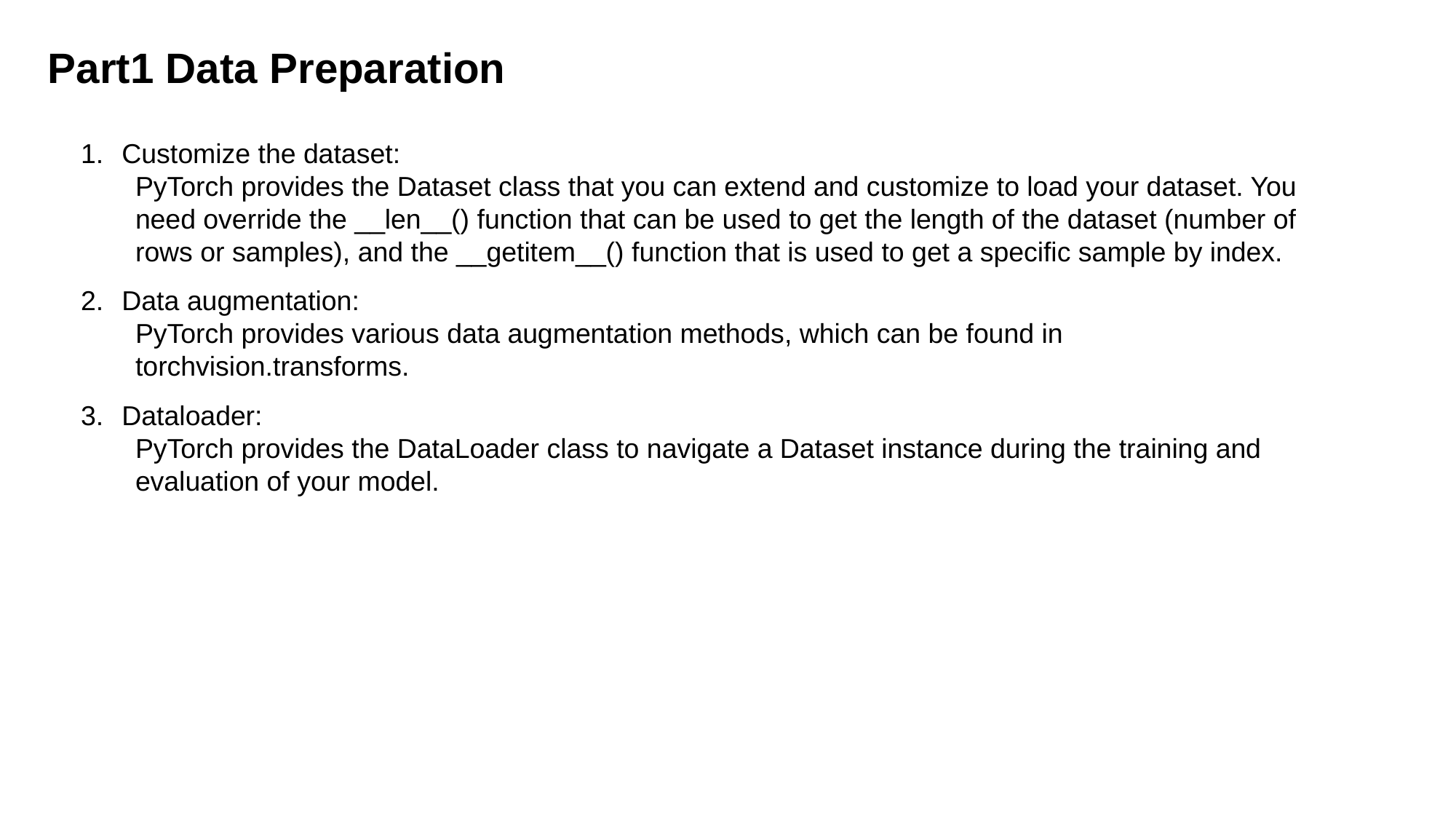

# Part1 Data Preparation
Customize the dataset:
PyTorch provides the Dataset class that you can extend and customize to load your dataset. You need override the __len__() function that can be used to get the length of the dataset (number of rows or samples), and the __getitem__() function that is used to get a specific sample by index.
Data augmentation:
PyTorch provides various data augmentation methods, which can be found in torchvision.transforms.
Dataloader:
PyTorch provides the DataLoader class to navigate a Dataset instance during the training and evaluation of your model.